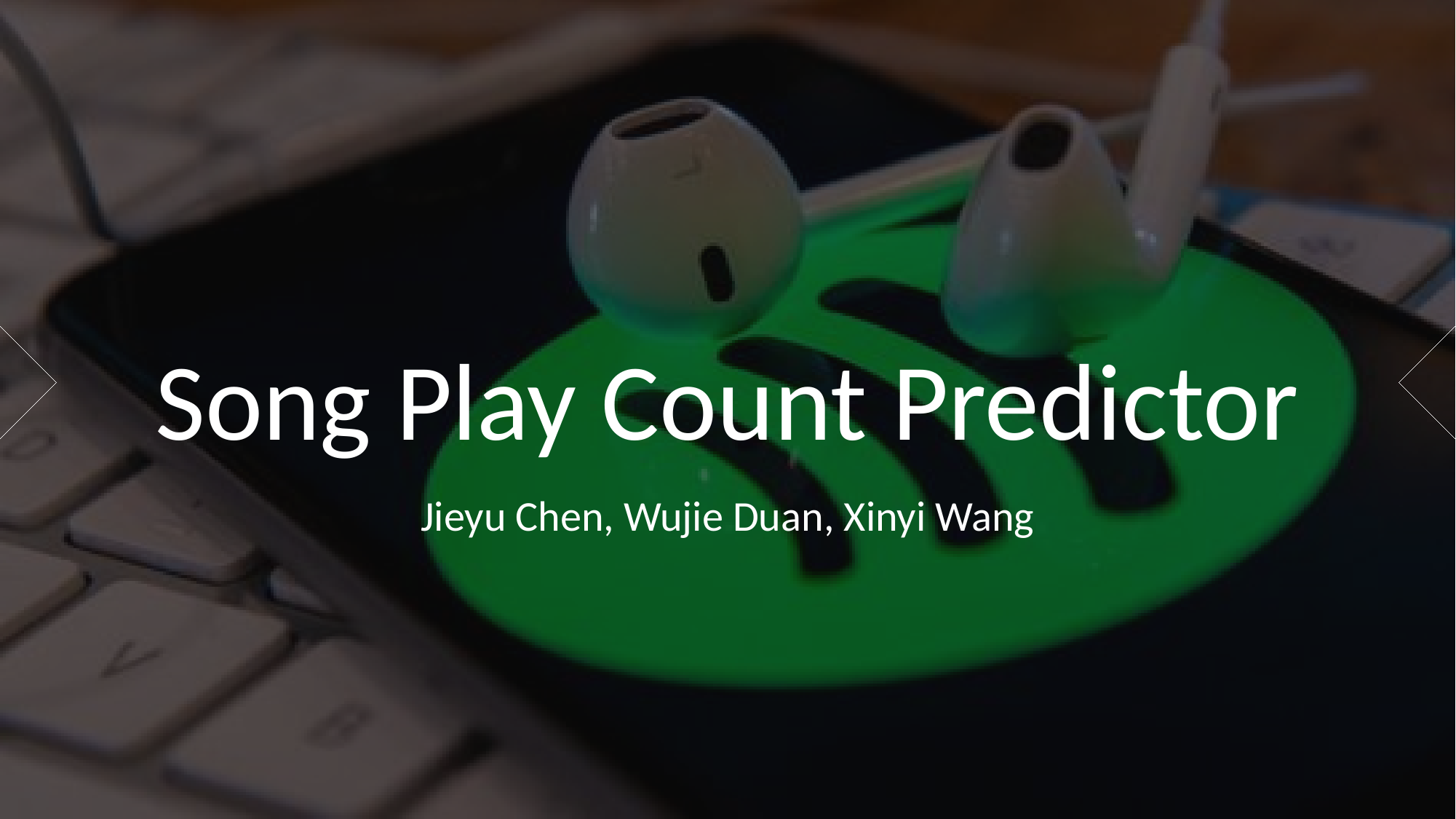

Song Play Count Predictor
Jieyu Chen, Wujie Duan, Xinyi Wang